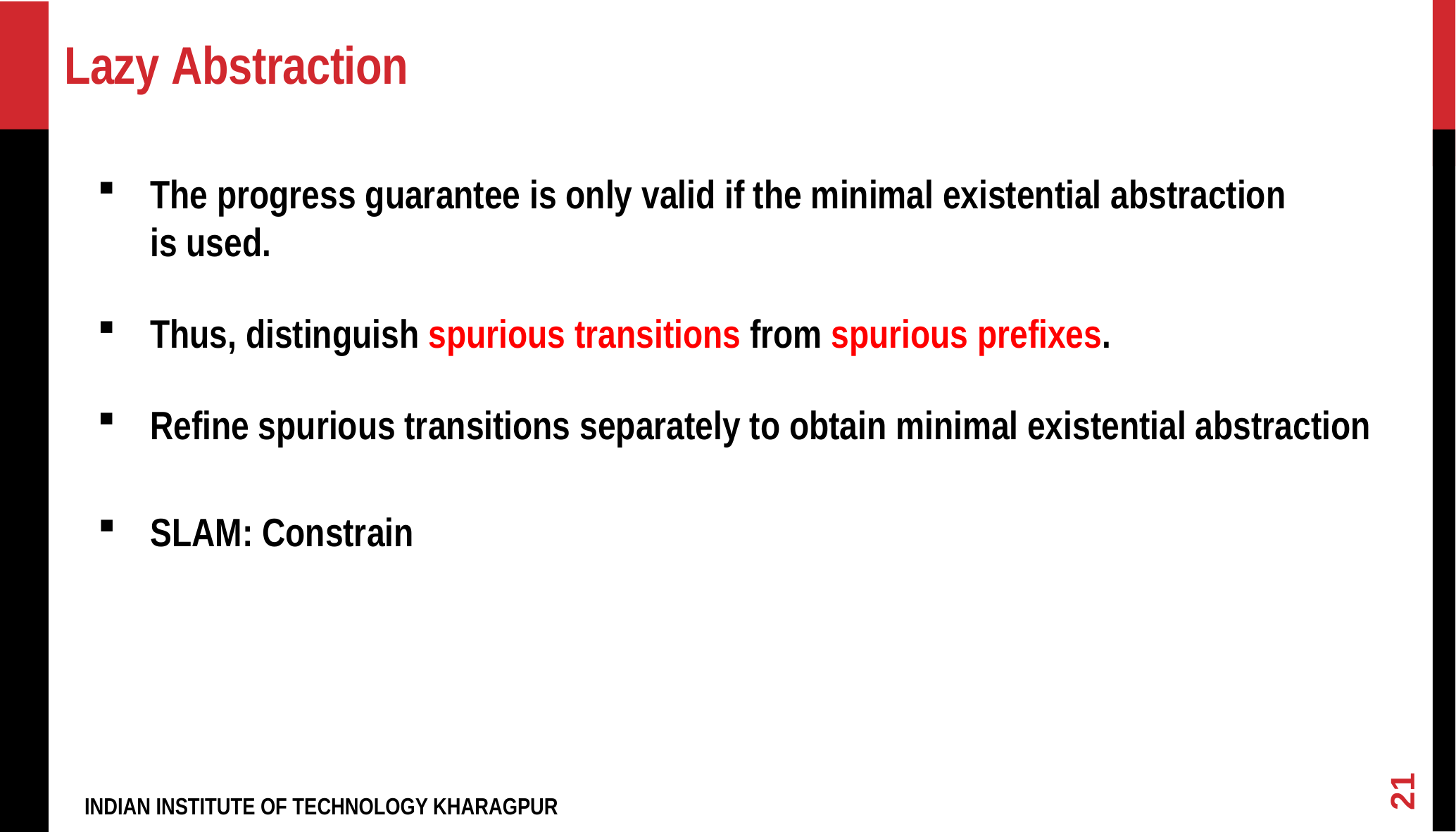

# Lazy Abstraction
The progress guarantee is only valid if the minimal existential abstraction is used.

Thus, distinguish spurious transitions from spurious prefixes.

Refine spurious transitions separately to obtain minimal existential abstraction

SLAM: Constrain
21
INDIAN INSTITUTE OF TECHNOLOGY KHARAGPUR